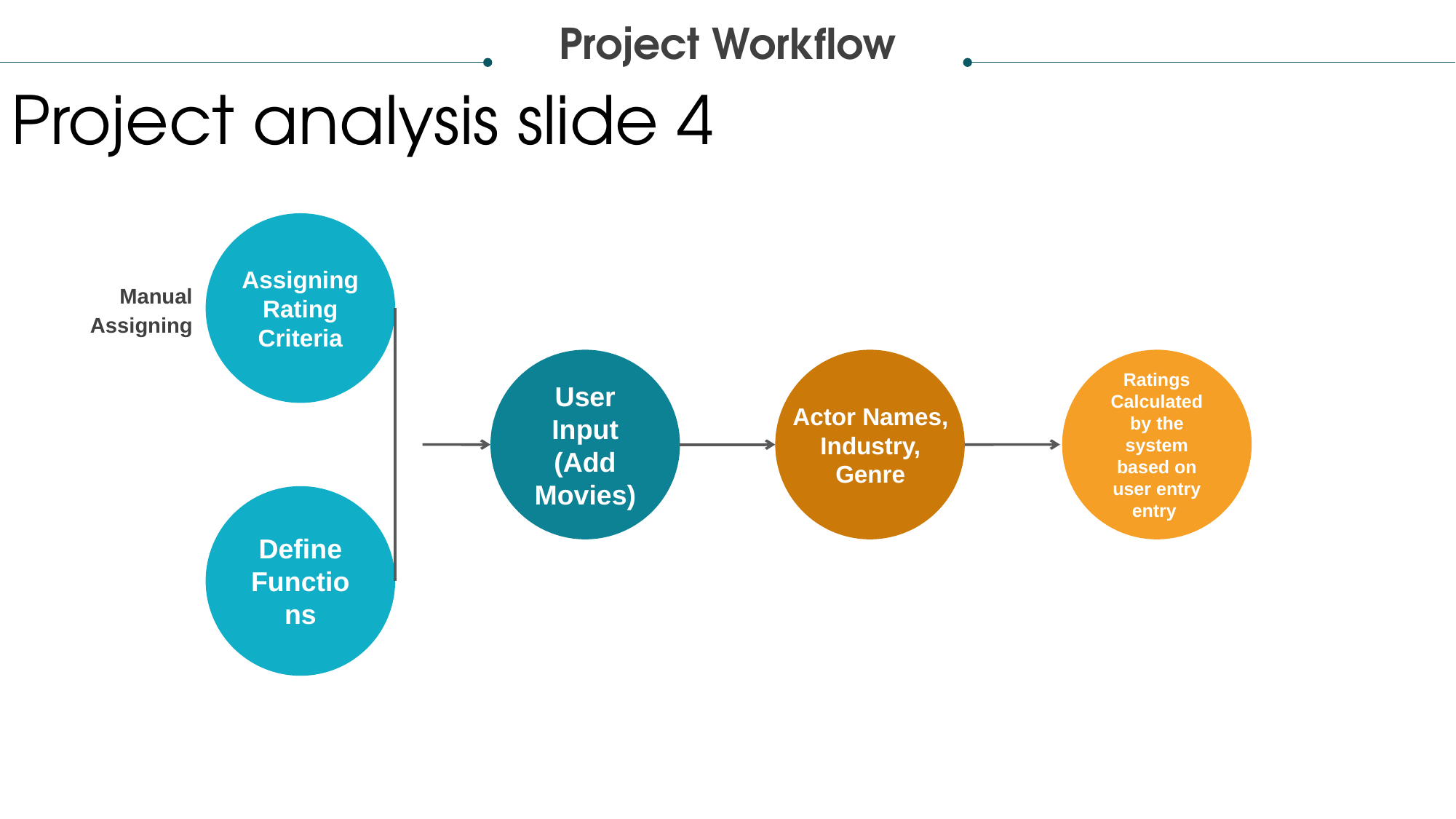

Project Workflow
Project analysis slide 4
Ratings Calculated based on user’s Entry

Assigning Rating Criteria
Manual Assigning
User Input
(Add Movies)

Ratings Calculated by the system based on user entry entry
Actor Names, Industry, Genre
Define Functions
Resources